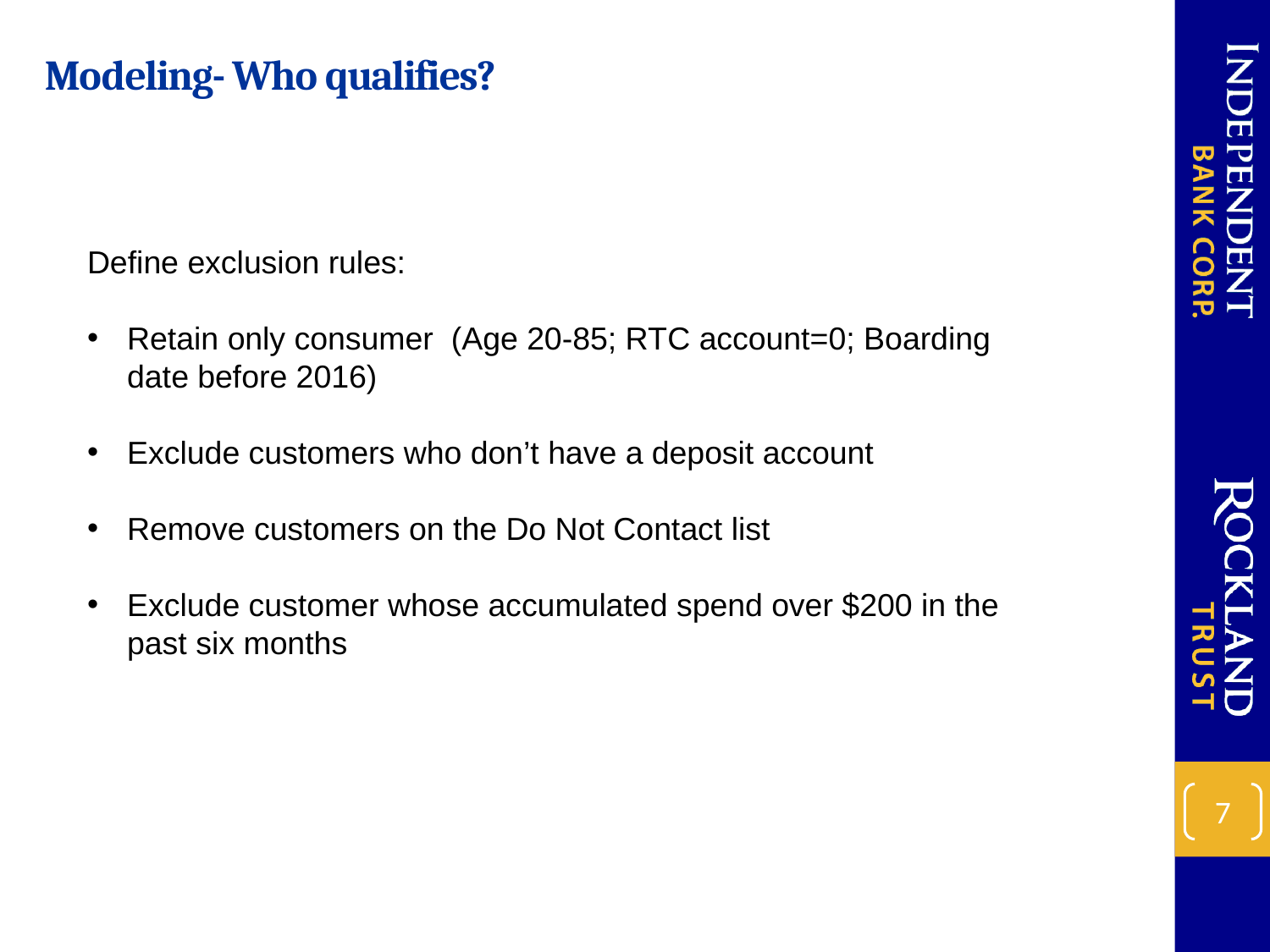

Modeling- Who qualifies?
Define exclusion rules:

Retain only consumer  (Age 20-85; RTC account=0; Boarding date before 2016)

Exclude customers who don’t have a deposit account

Remove customers on the Do Not Contact list

Exclude customer whose accumulated spend over $200 in the past six months
7